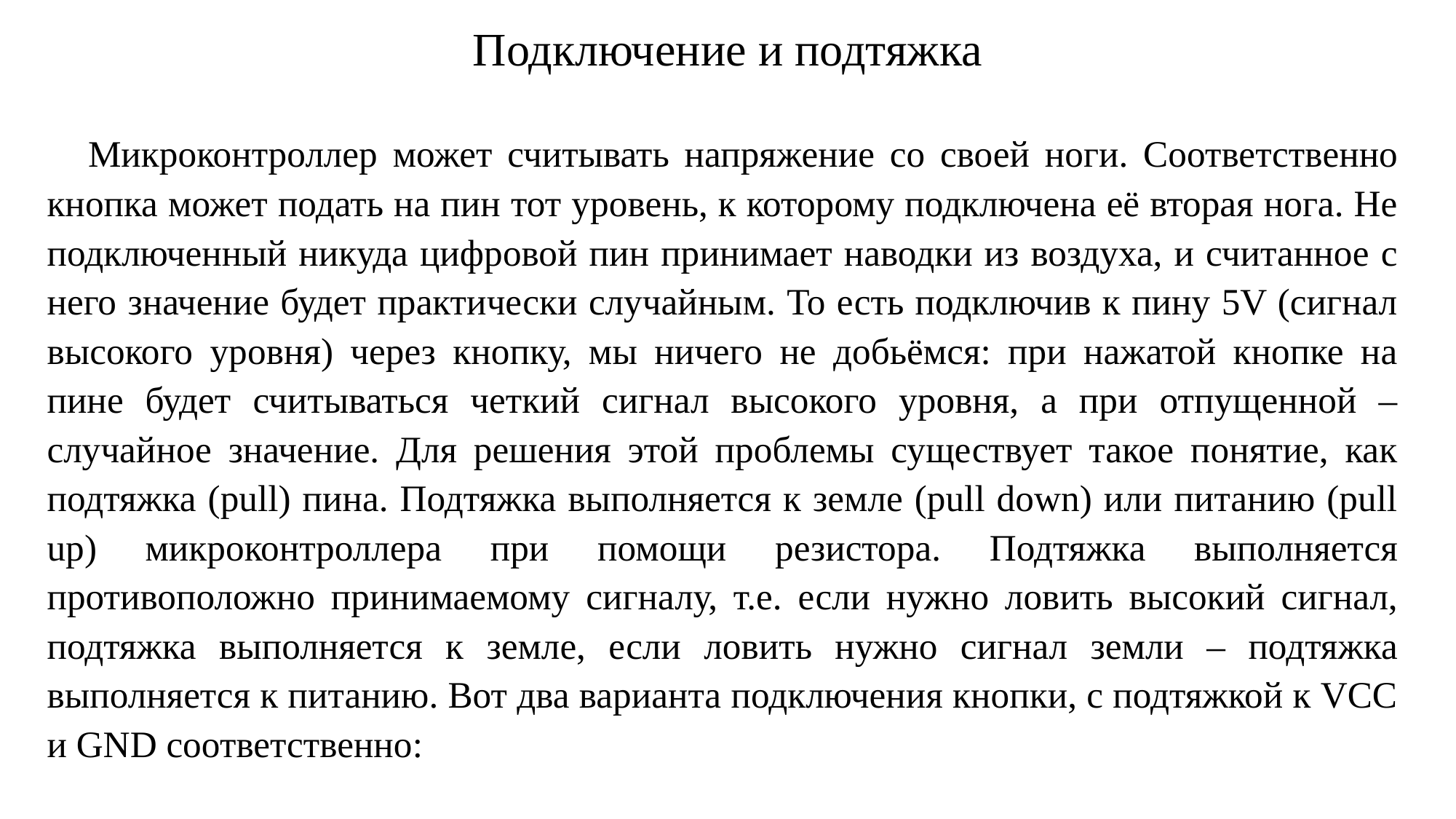

# Подключение и подтяжка
Микроконтроллер может считывать напряжение со своей ноги. Соответственно кнопка может подать на пин тот уровень, к которому подключена её вторая нога. Не подключенный никуда цифровой пин принимает наводки из воздуха, и считанное с него значение будет практически случайным. То есть подключив к пину 5V (сигнал высокого уровня) через кнопку, мы ничего не добьёмся: при нажатой кнопке на пине будет считываться четкий сигнал высокого уровня, а при отпущенной – случайное значение. Для решения этой проблемы существует такое понятие, как подтяжка (pull) пина. Подтяжка выполняется к земле (pull down) или питанию (pull up) микроконтроллера при помощи резистора. Подтяжка выполняется противоположно принимаемому сигналу, т.е. если нужно ловить высокий сигнал, подтяжка выполняется к земле, если ловить нужно сигнал земли – подтяжка выполняется к питанию. Вот два варианта подключения кнопки, с подтяжкой к VCC и GND соответственно: